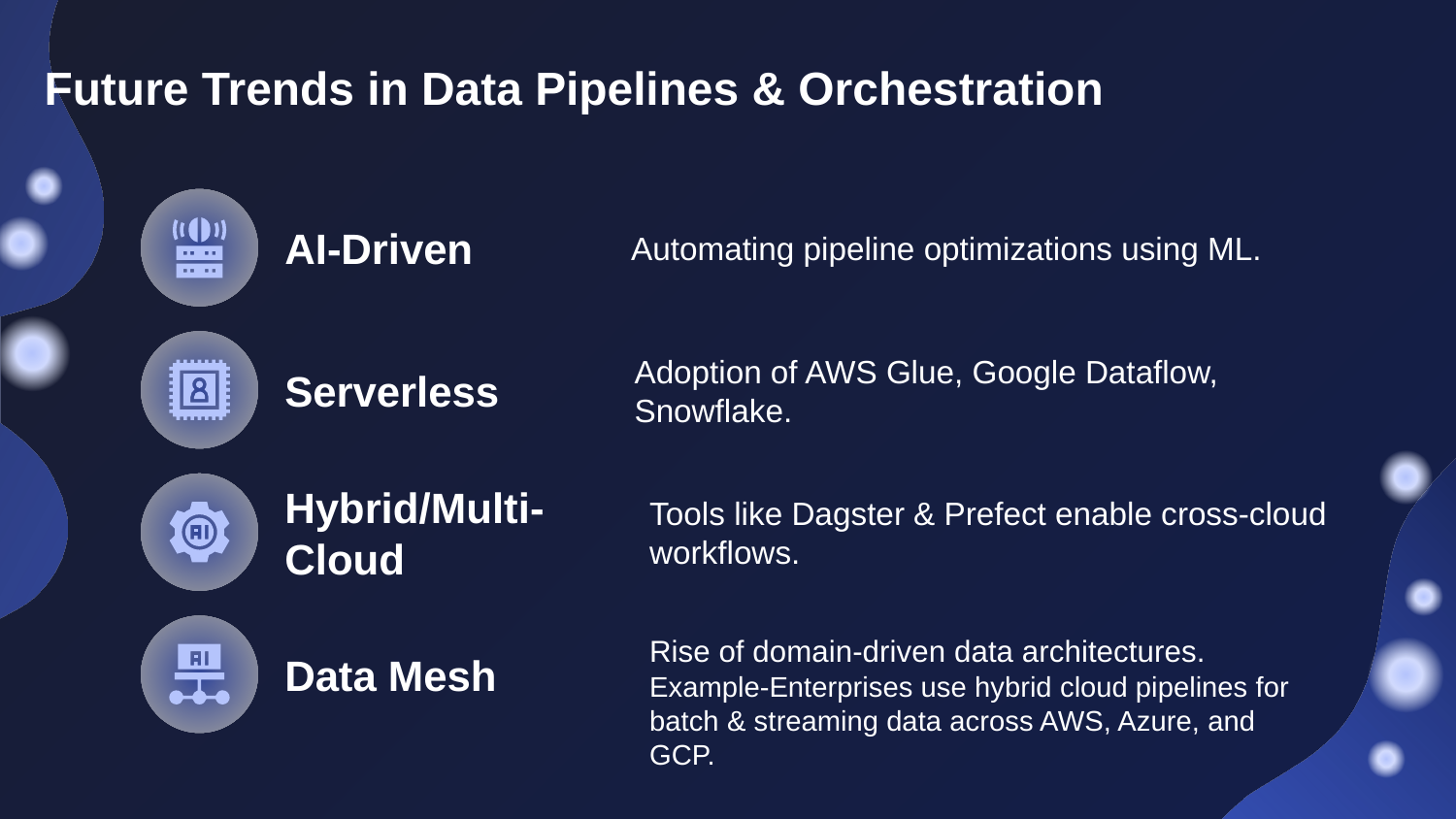

# Future Trends in Data Pipelines & Orchestration

 Automating pipeline optimizations using ML.
AI-Driven

Adoption of AWS Glue, Google Dataflow, Snowflake.
Serverless

Tools like Dagster & Prefect enable cross-cloud workflows.
Hybrid/Multi-Cloud

Data Mesh

Rise of domain-driven data architectures.
Example-Enterprises use hybrid cloud pipelines for batch & streaming data across AWS, Azure, and GCP.